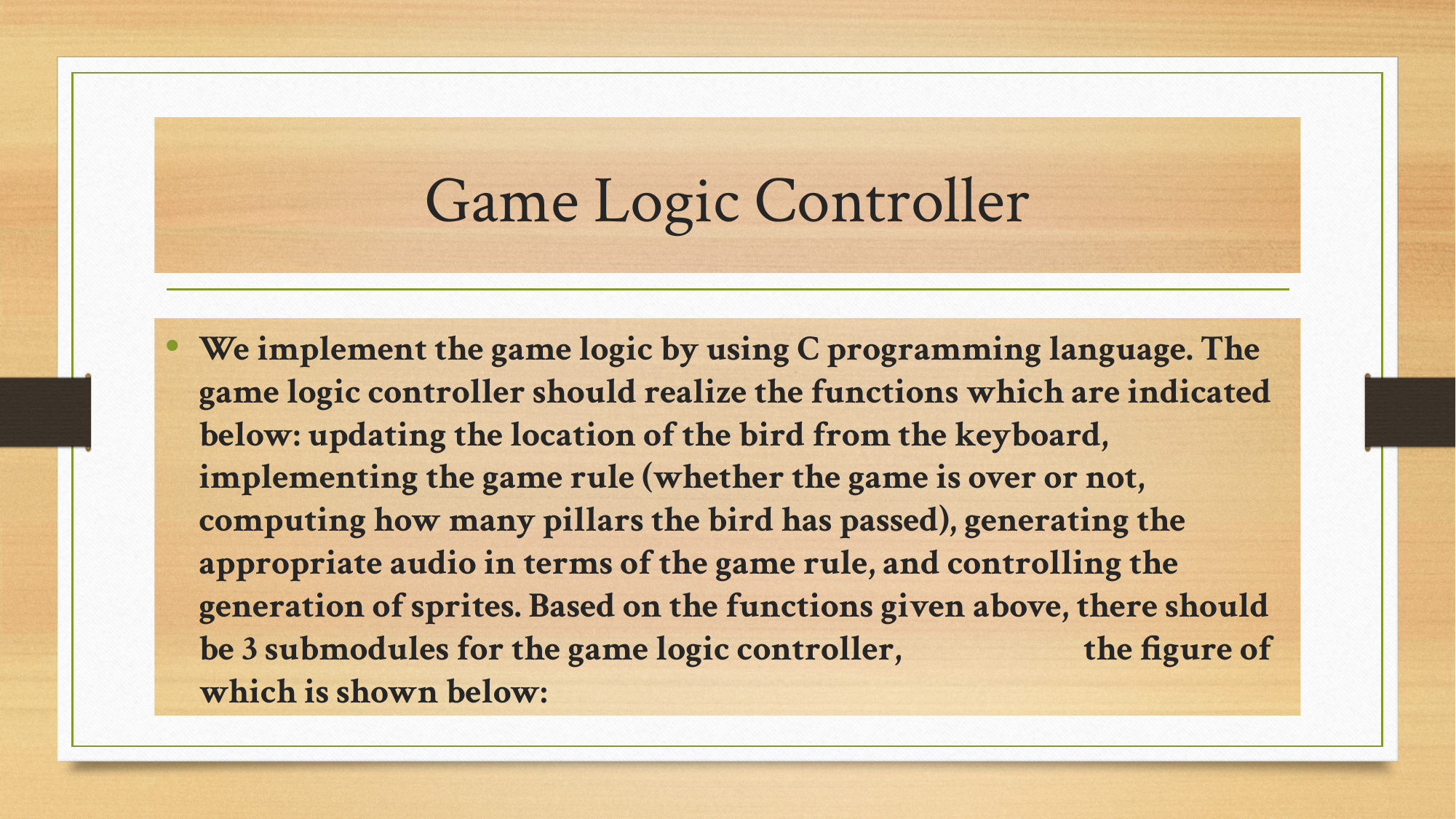

# Game Logic Controller
We implement the game logic by using C programming language. The game logic controller should realize the functions which are indicated below: updating the location of the bird from the keyboard, implementing the game rule (whether the game is over or not, computing how many pillars the bird has passed), generating the appropriate audio in terms of the game rule, and controlling the generation of sprites. Based on the functions given above, there should be 3 submodules for the game logic controller,                         the figure of which is shown below: